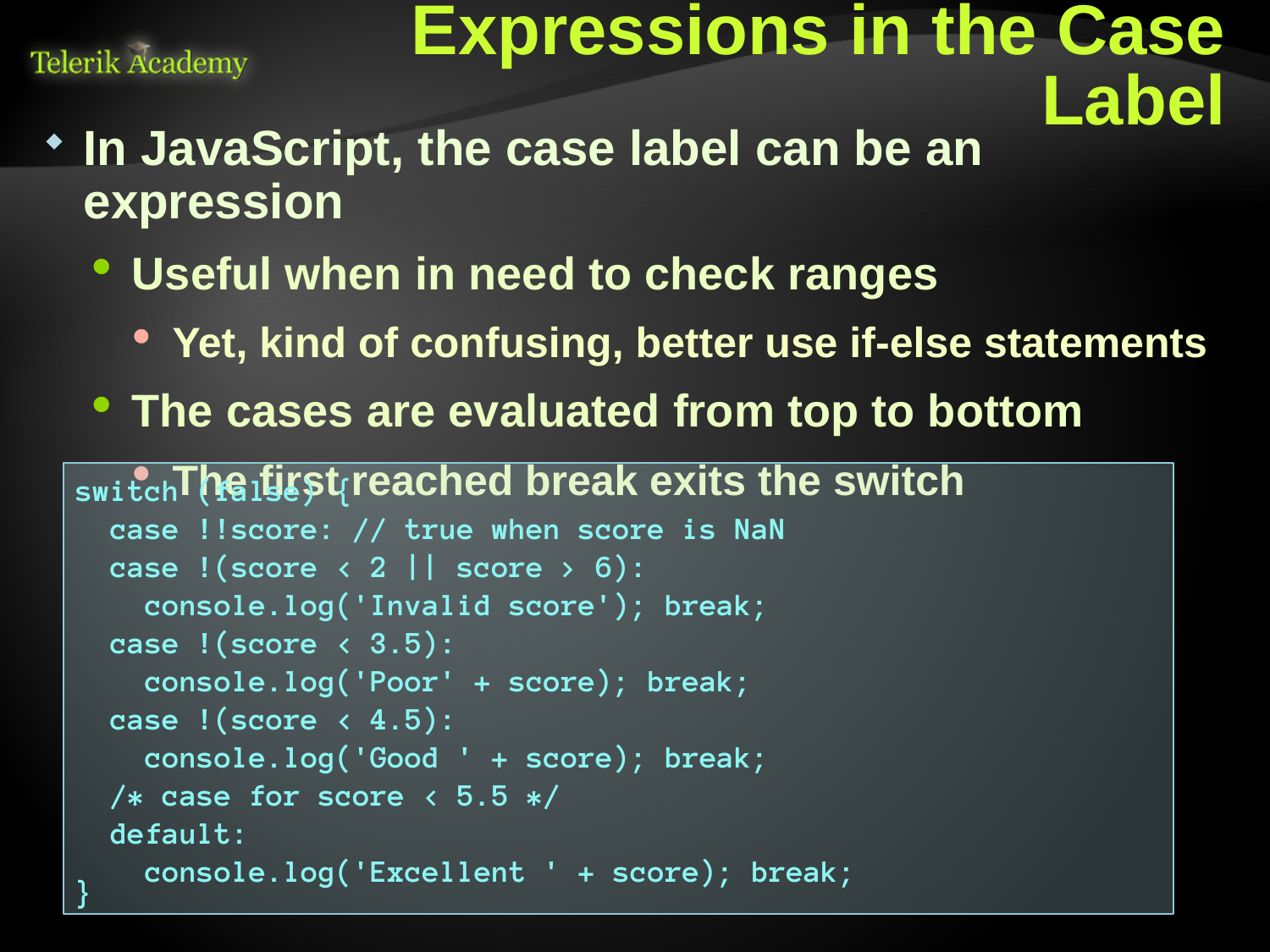

# Expressions in the Case Label
In JavaScript, the case label can be an expression
Useful when in need to check ranges
Yet, kind of confusing, better use if-else statements
The cases are evaluated from top to bottom
The first reached break exits the switch
switch (false) {
  case !!score: // true when score is NaN
  case !(score < 2 || score > 6):
    console.log('Invalid score'); break;
  case !(score < 3.5):
    console.log('Poor' + score); break;
  case !(score < 4.5):
    console.log('Good ' + score); break;
  /* case for score < 5.5 */
  default:
    console.log('Excellent ' + score); break;
}